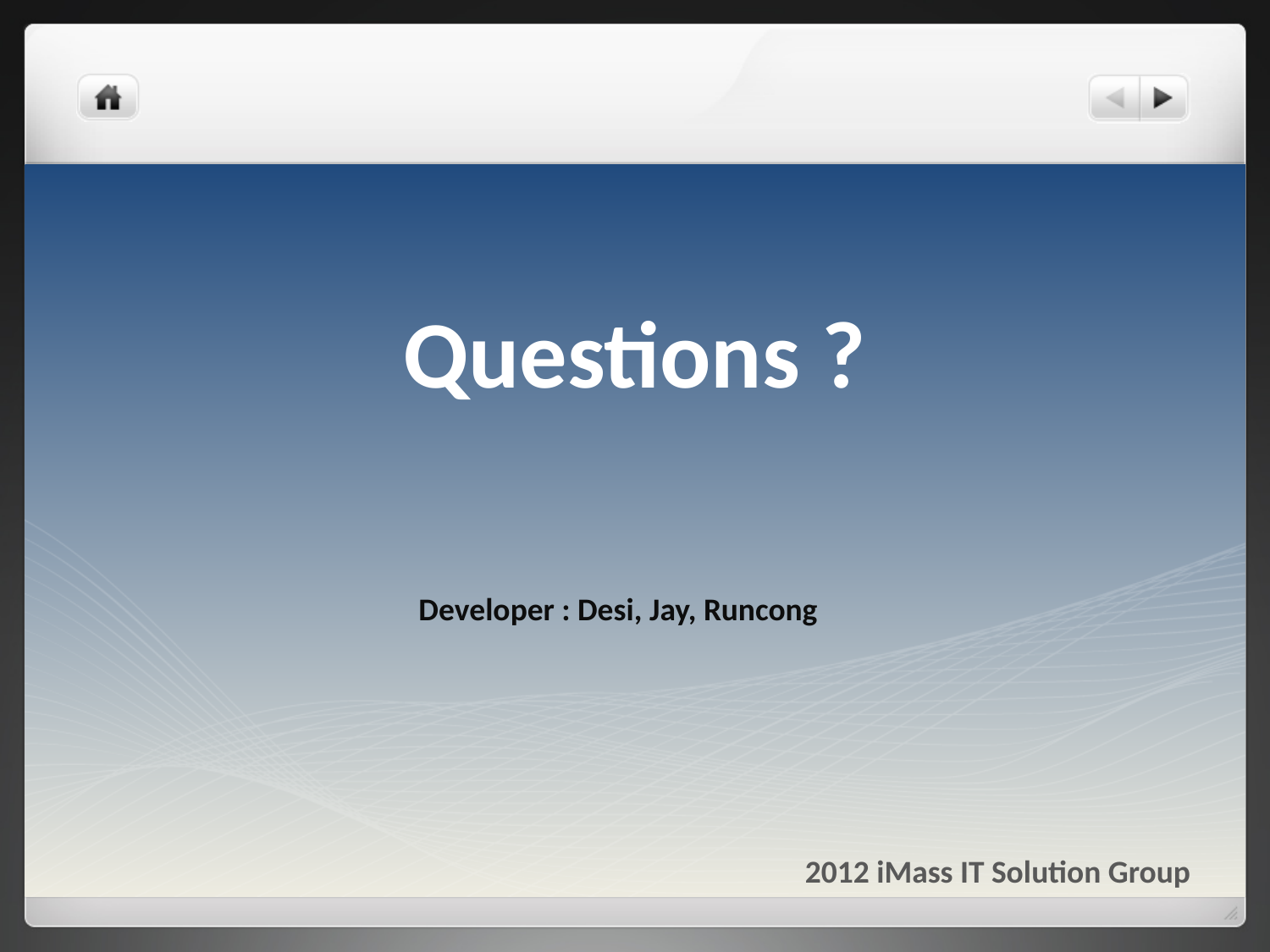

# Questions ?
Developer : Desi, Jay, Runcong
2012 iMass IT Solution Group